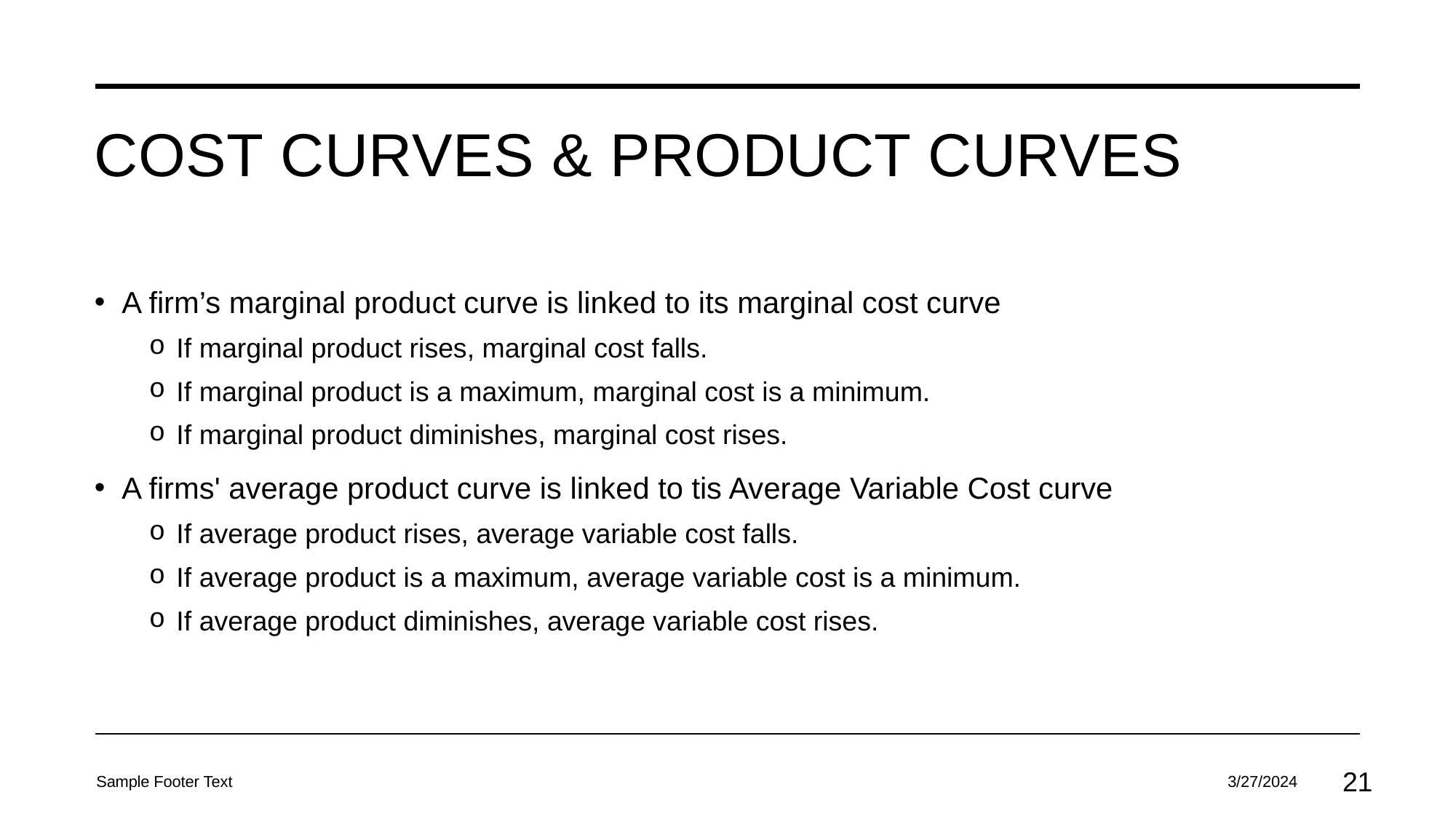

# Cost curves & product curves
A firm’s marginal product curve is linked to its marginal cost curve
If marginal product rises, marginal cost falls.
If marginal product is a maximum, marginal cost is a minimum.
If marginal product diminishes, marginal cost rises.
A firms' average product curve is linked to tis Average Variable Cost curve
If average product rises, average variable cost falls.
If average product is a maximum, average variable cost is a minimum.
If average product diminishes, average variable cost rises.

Sample Footer Text
3/27/2024
21